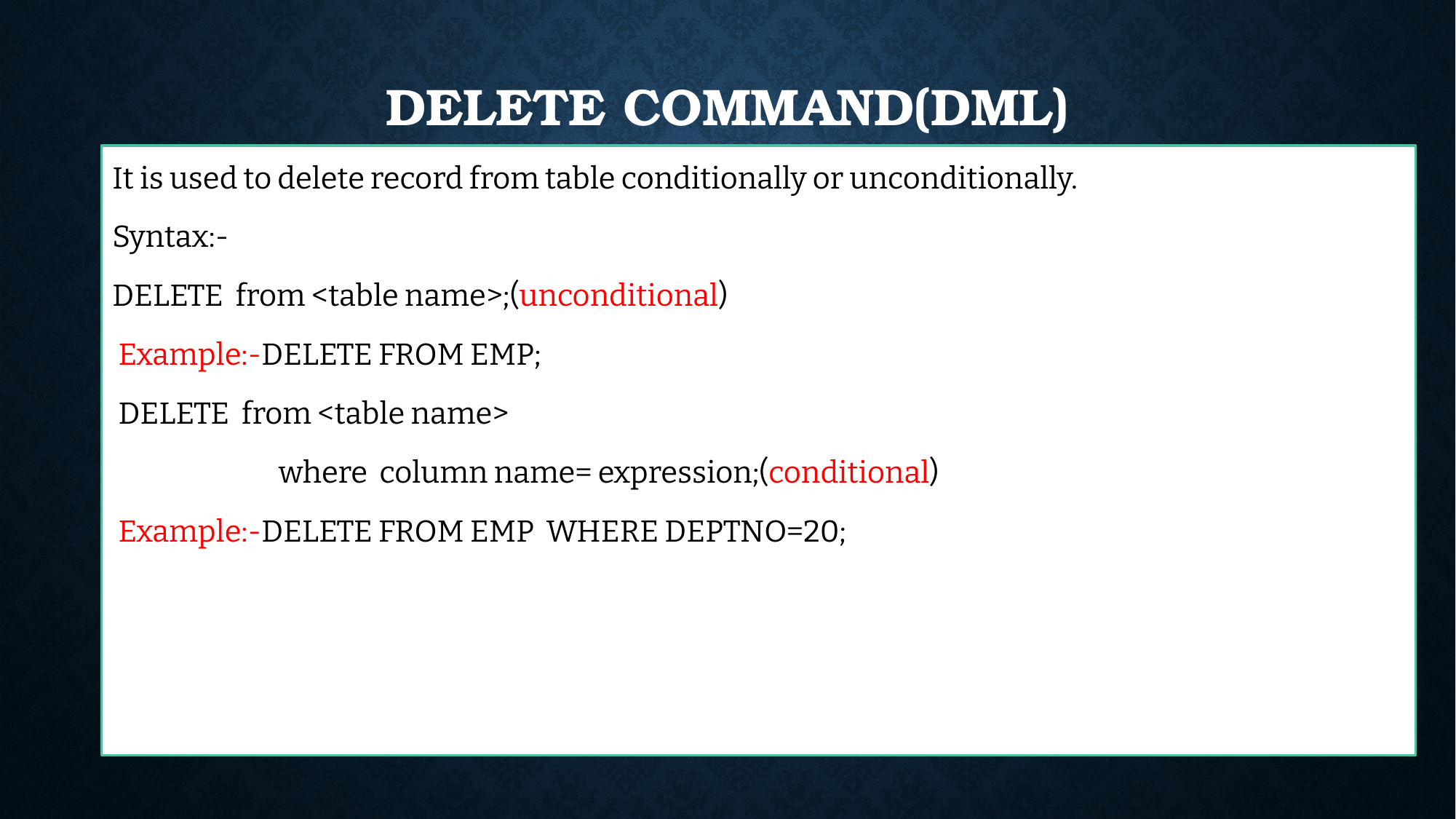

# Delete Command(DML)
It is used to delete record from table conditionally or unconditionally.
Syntax:-
DELETE  from <table name>;(unconditional)
 Example:-DELETE FROM EMP;
 DELETE  from <table name>
		     where  column name= expression;(conditional)
 Example:-DELETE FROM EMP  WHERE DEPTNO=20;